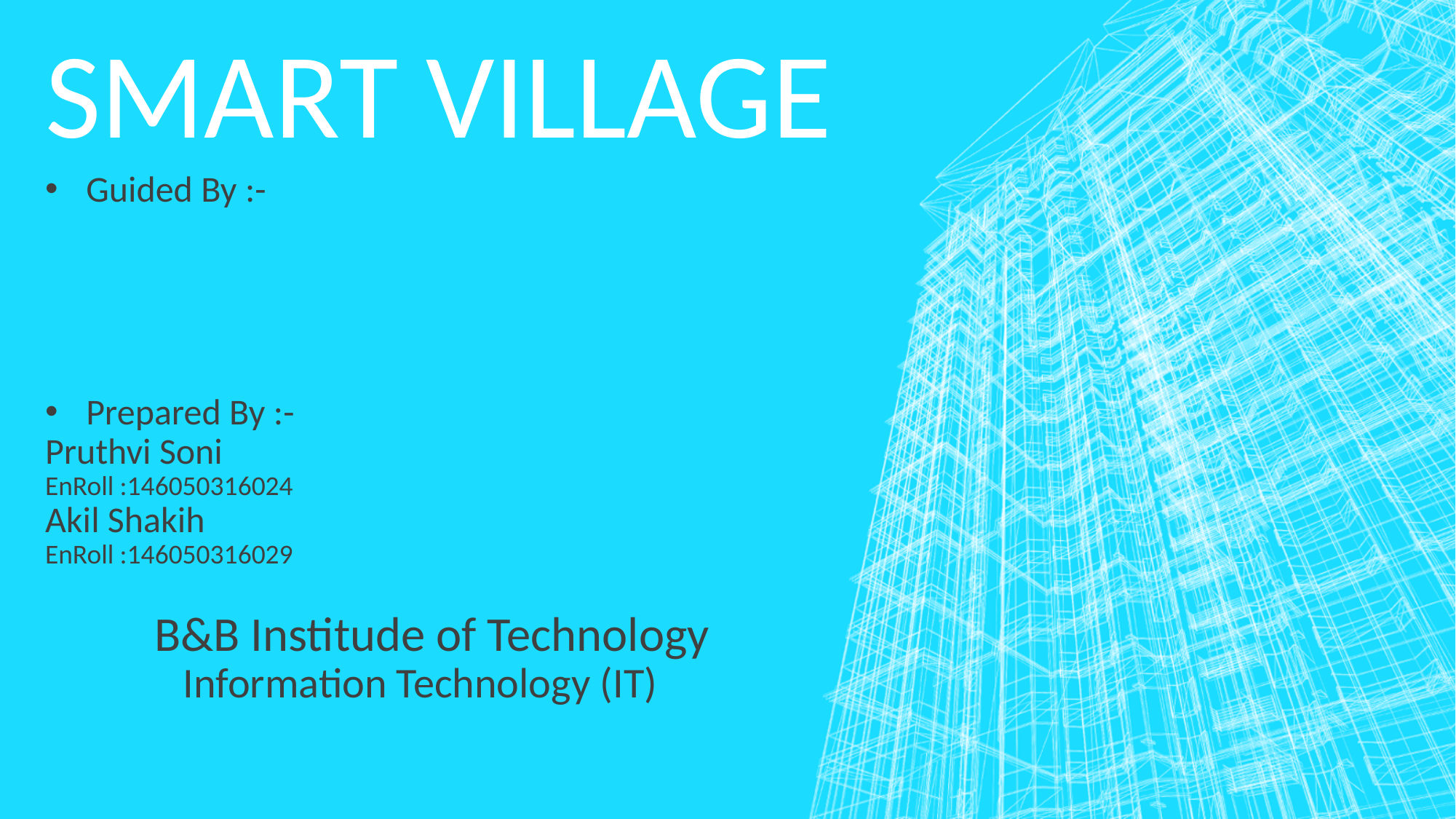

# SMART VILLAGE
Guided By :-

Prepared By :-
Pruthvi Soni
EnRoll :146050316024
Akil Shakih
EnRoll :146050316029

	B&B Institude of Technology
	   Information Technology (IT)